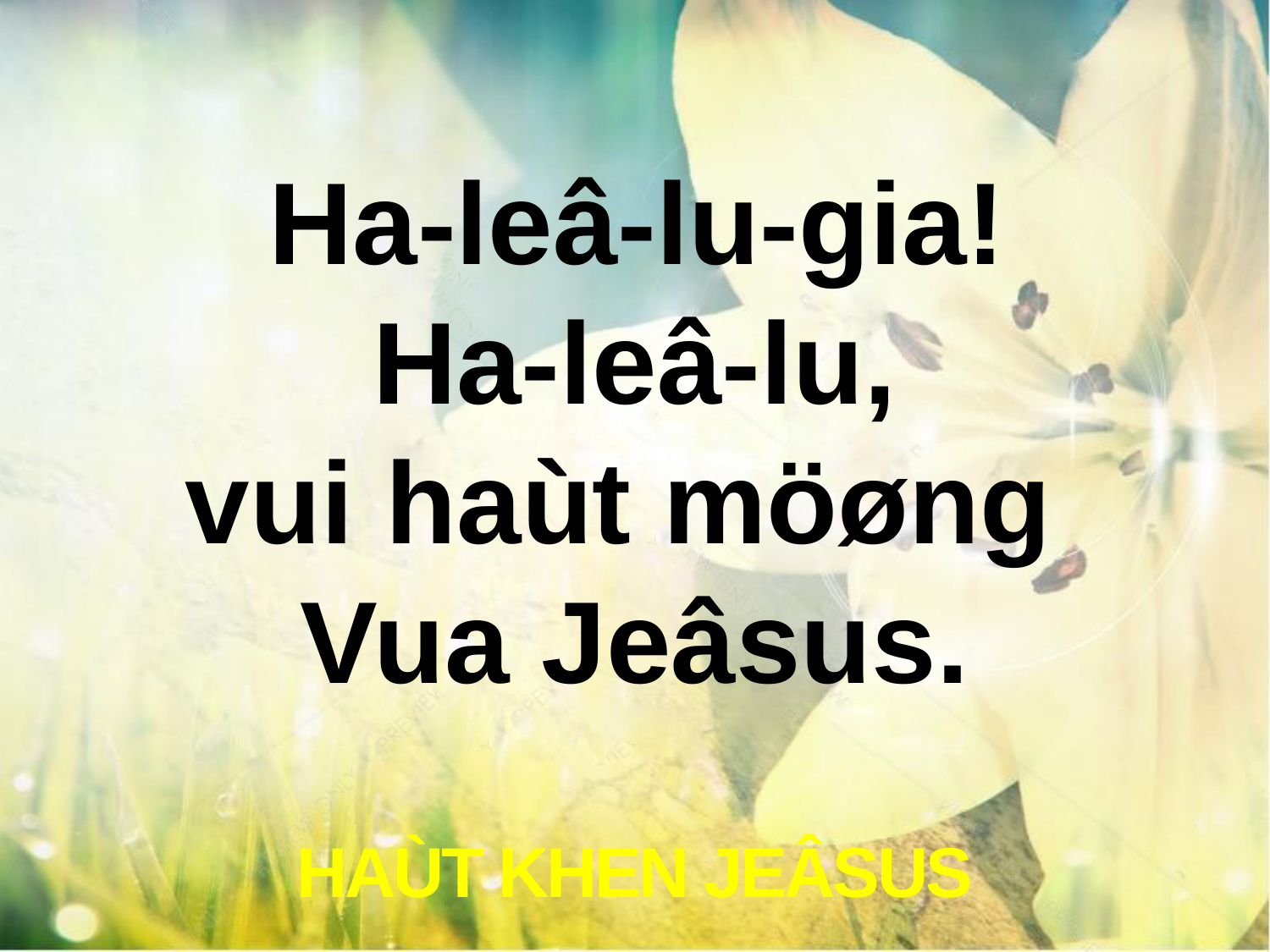

Ha-leâ-lu-gia!
Ha-leâ-lu,
vui haùt möøng
Vua Jeâsus.
HAÙT KHEN JEÂSUS